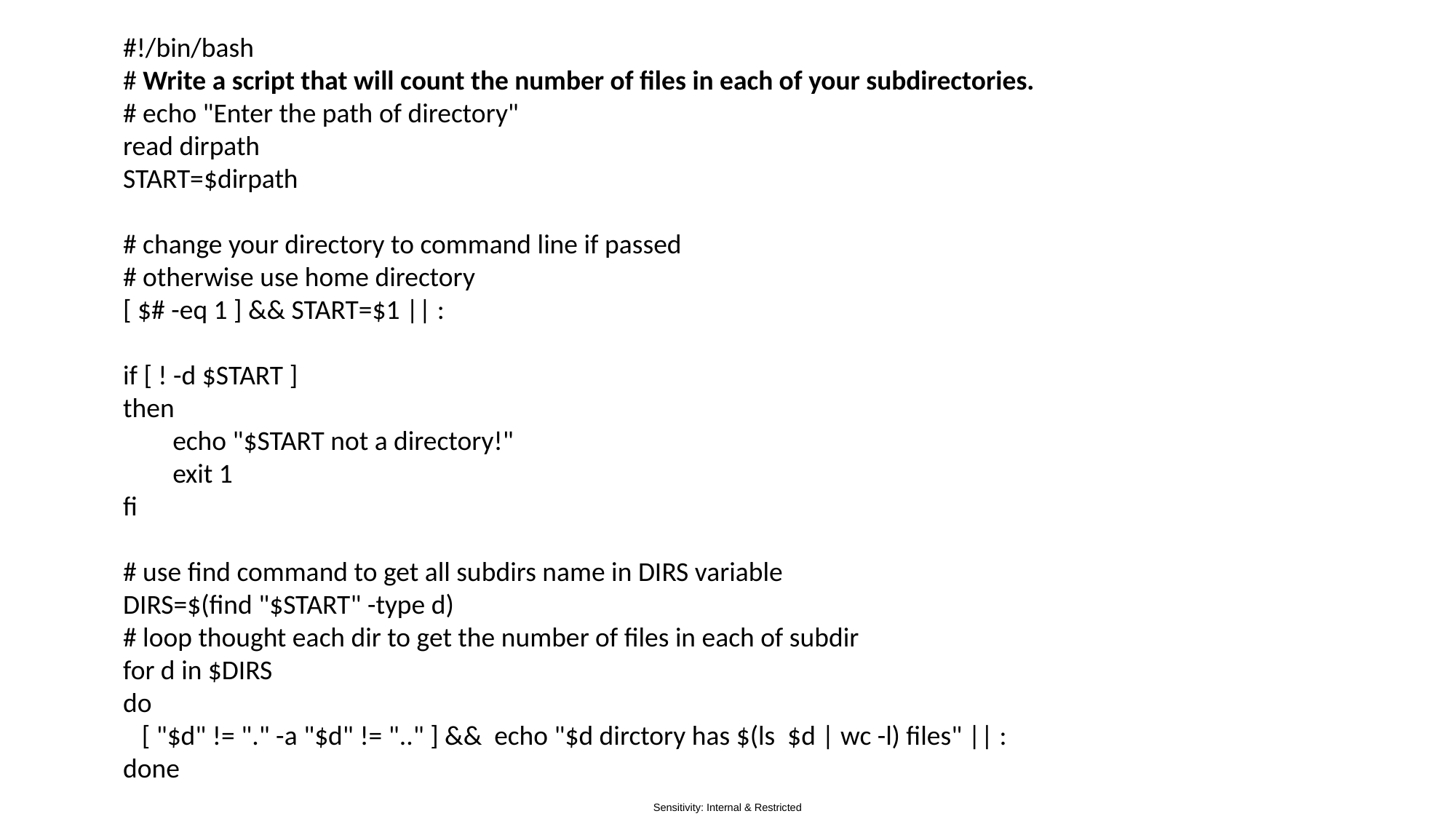

#!/bin/bash
# Write a script that will count the number of files in each of your subdirectories.
# echo "Enter the path of directory"
read dirpath
START=$dirpath

# change your directory to command line if passed
# otherwise use home directory
[ $# -eq 1 ] && START=$1 || :

if [ ! -d $START ]
then
        echo "$START not a directory!"
        exit 1
fi

# use find command to get all subdirs name in DIRS variable
DIRS=$(find "$START" -type d)
# loop thought each dir to get the number of files in each of subdir
for d in $DIRS
do
   [ "$d" != "." -a "$d" != ".." ] &&  echo "$d dirctory has $(ls  $d | wc -l) files" || :
done